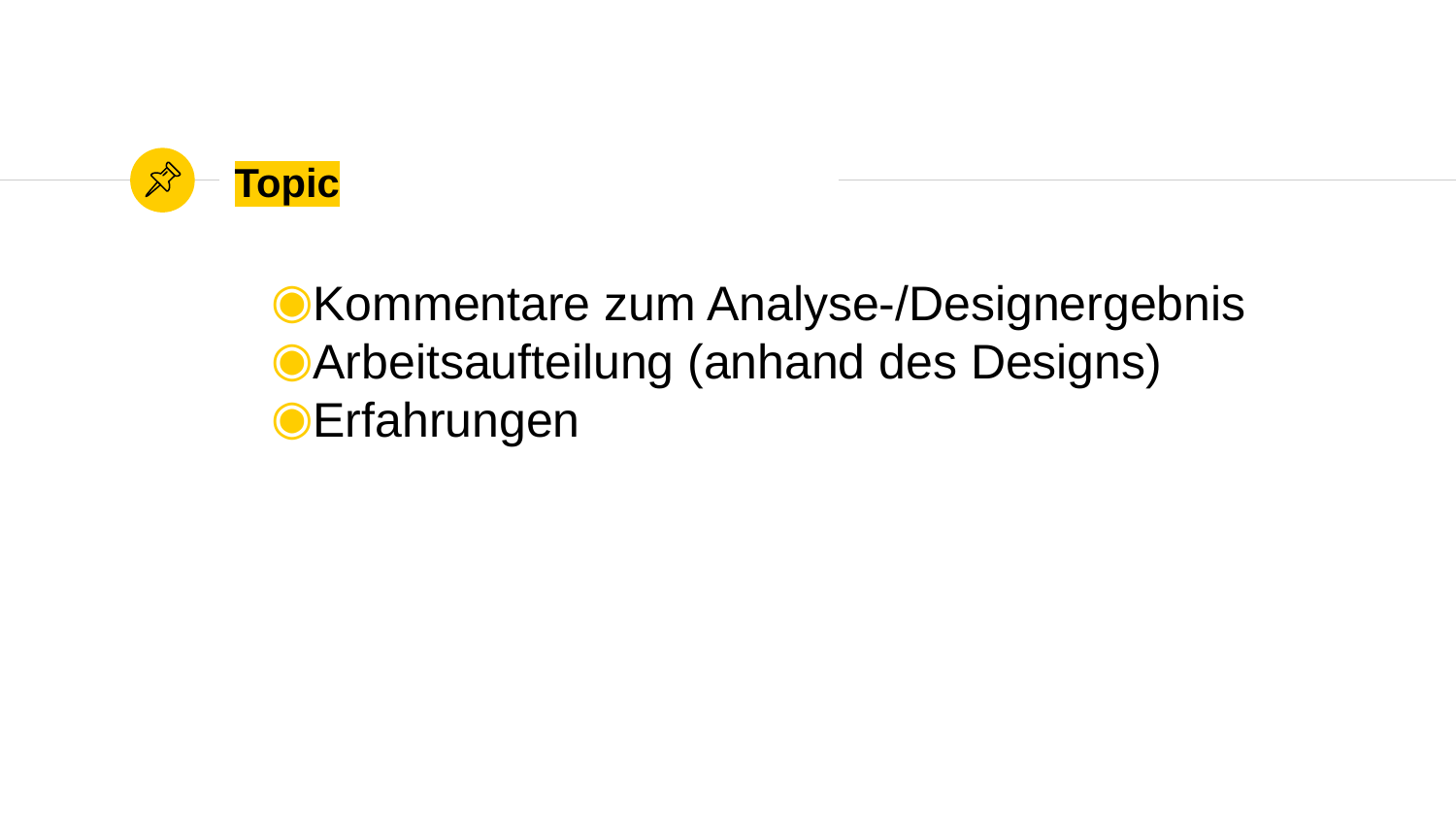

# Topic

Kommentare zum Analyse-/Designergebnis
Arbeitsaufteilung (anhand des Designs)
Erfahrungen